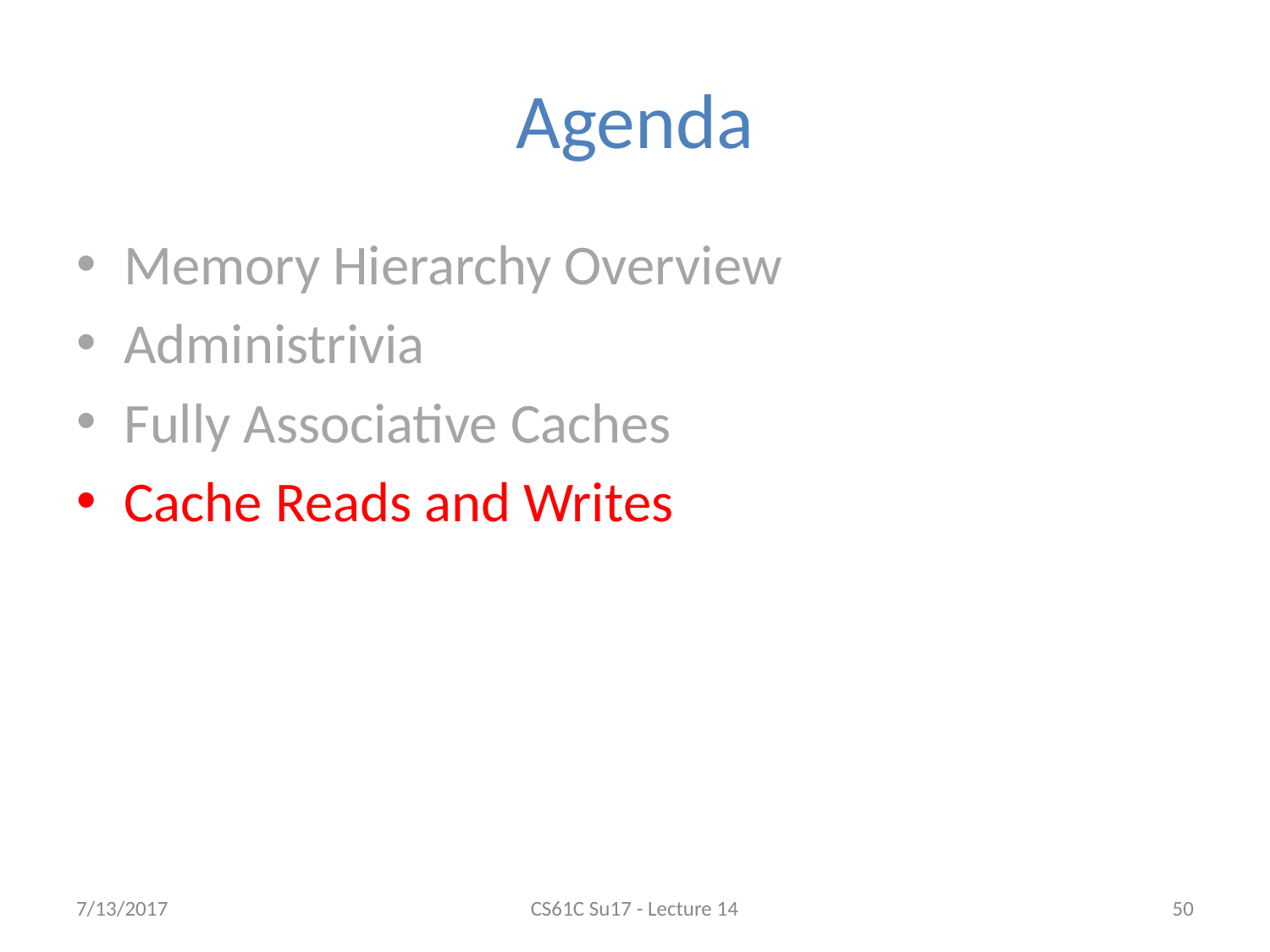

# Agenda
Memory Hierarchy Overview
Administrivia
Fully Associative Caches
Cache Reads and Writes
7/13/2017
CS61C Su17 - Lecture 14
50